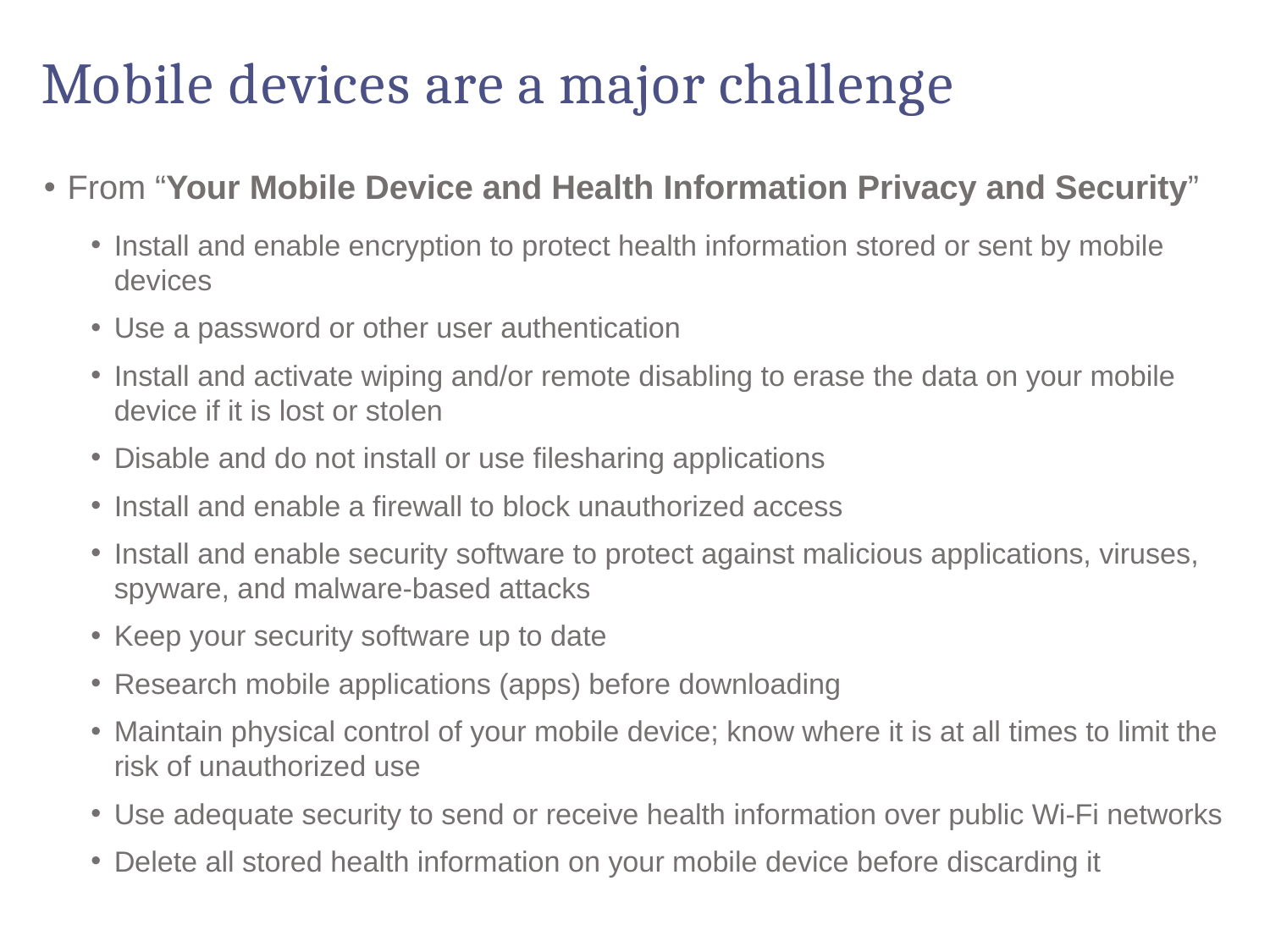

# Mobile devices are a major challenge
From “Your Mobile Device and Health Information Privacy and Security”
Install and enable encryption to protect health information stored or sent by mobile devices
Use a password or other user authentication
Install and activate wiping and/or remote disabling to erase the data on your mobile device if it is lost or stolen
Disable and do not install or use filesharing applications
Install and enable a firewall to block unauthorized access
Install and enable security software to protect against malicious applications, viruses, spyware, and malware-based attacks
Keep your security software up to date
Research mobile applications (apps) before downloading
Maintain physical control of your mobile device; know where it is at all times to limit the risk of unauthorized use
Use adequate security to send or receive health information over public Wi-Fi networks
Delete all stored health information on your mobile device before discarding it